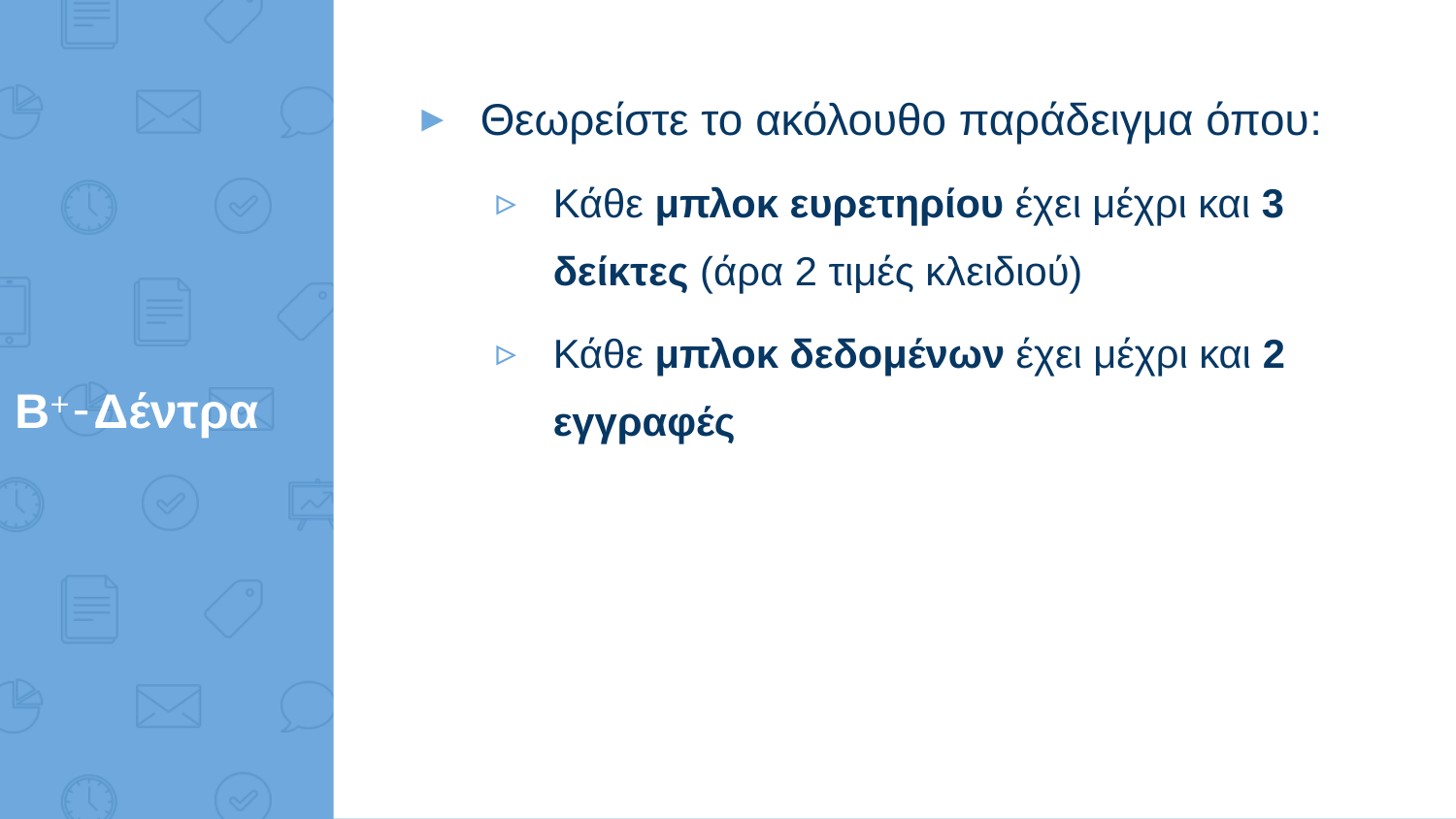

Θεωρείστε το ακόλουθο παράδειγμα όπου:
Κάθε μπλοκ ευρετηρίου έχει μέχρι και 3 δείκτες (άρα 2 τιμές κλειδιού)
Κάθε μπλοκ δεδομένων έχει μέχρι και 2 εγγραφές
# Β+-Δέντρα